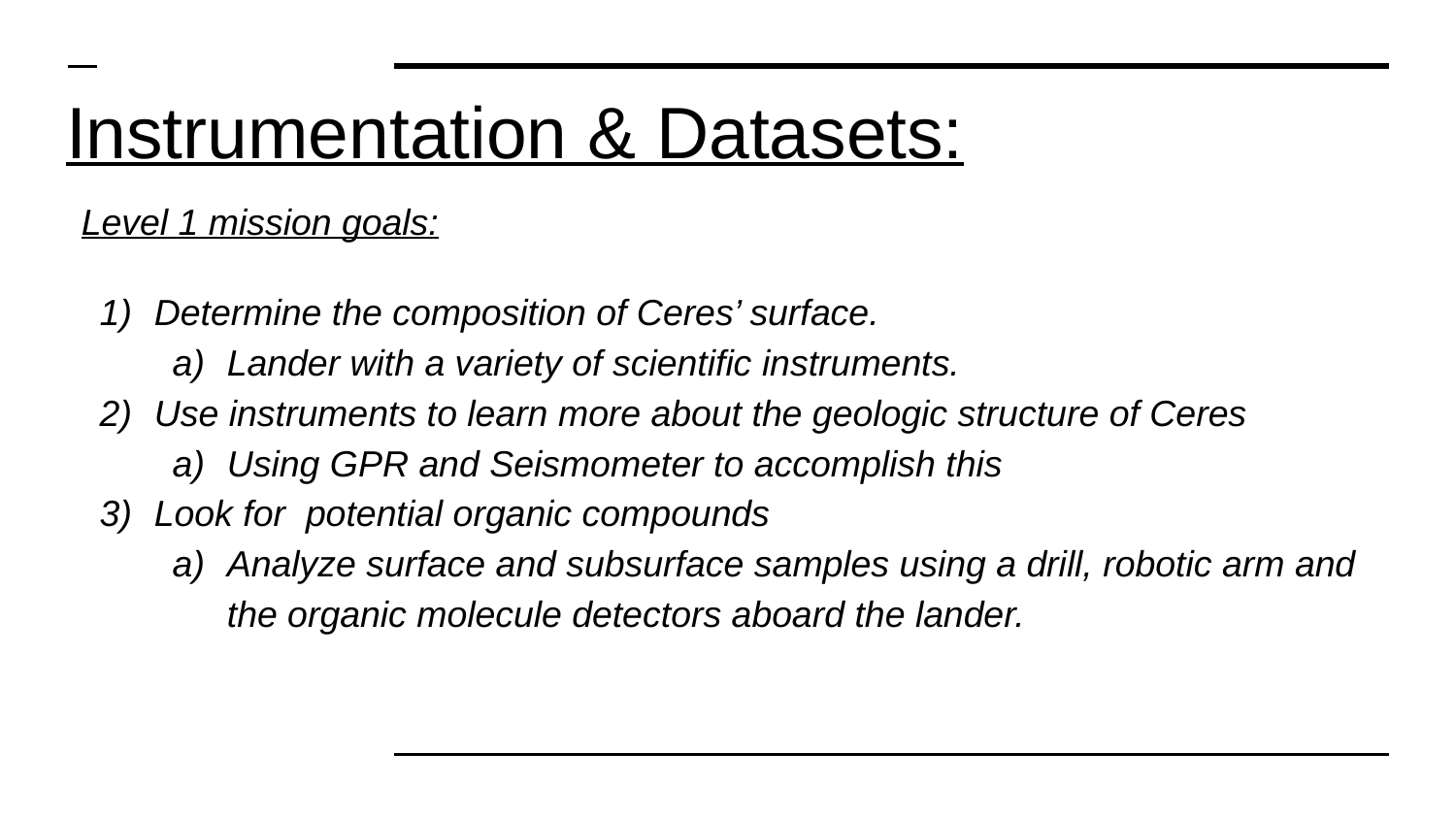

# Instrumentation & Datasets:

Level 1 mission goals:
Determine the composition of Ceres’ surface.
Lander with a variety of scientific instruments.
Use instruments to learn more about the geologic structure of Ceres
Using GPR and Seismometer to accomplish this
Look for  potential organic compounds
Analyze surface and subsurface samples using a drill, robotic arm and the organic molecule detectors aboard the lander.